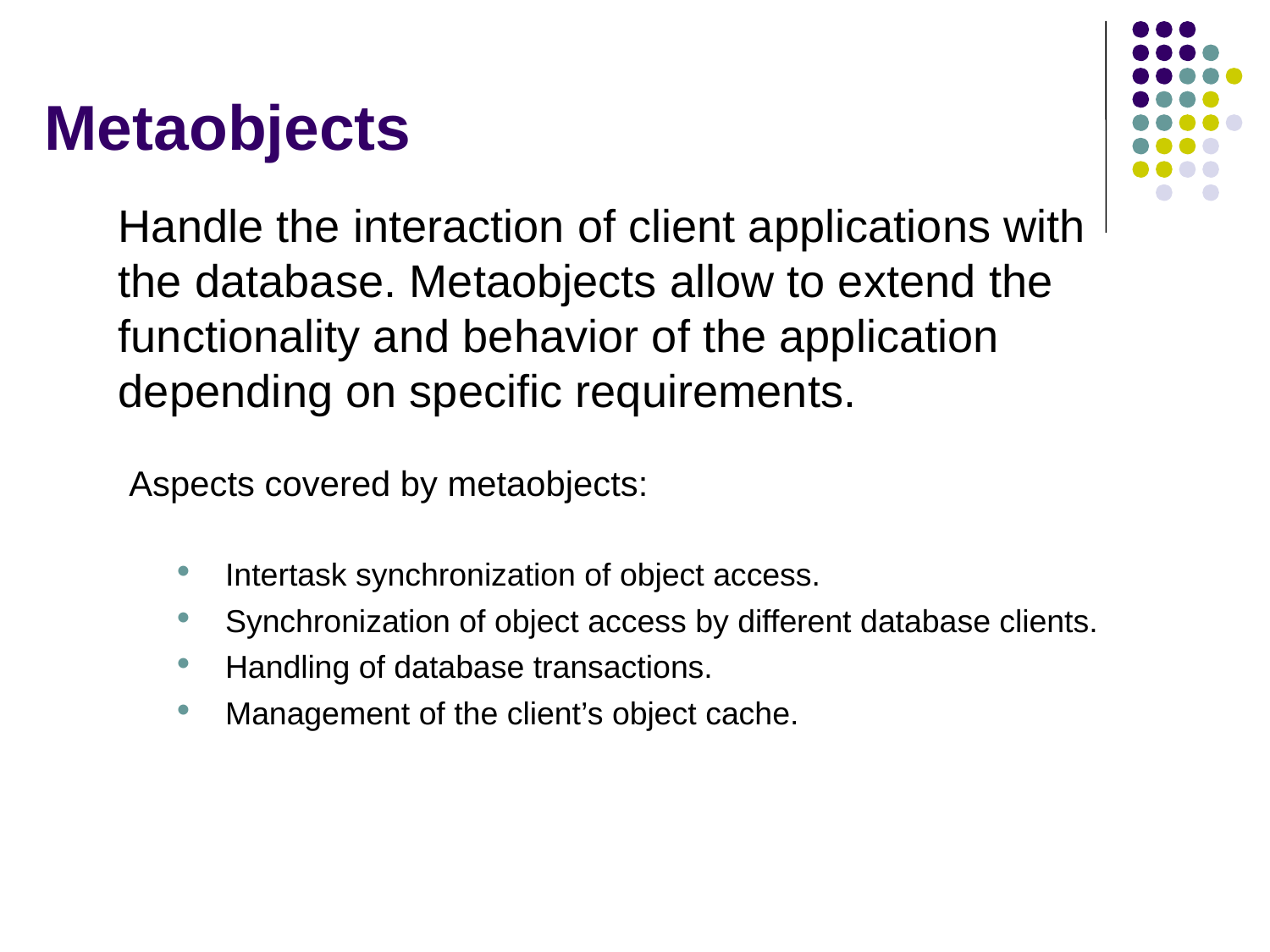

# Metaobjects
Handle the interaction of client applications with the database. Metaobjects allow to extend the functionality and behavior of the application depending on specific requirements.
Aspects covered by metaobjects:

Intertask synchronization of object access.
Synchronization of object access by different database clients.
Handling of database transactions.
Management of the client’s object cache.